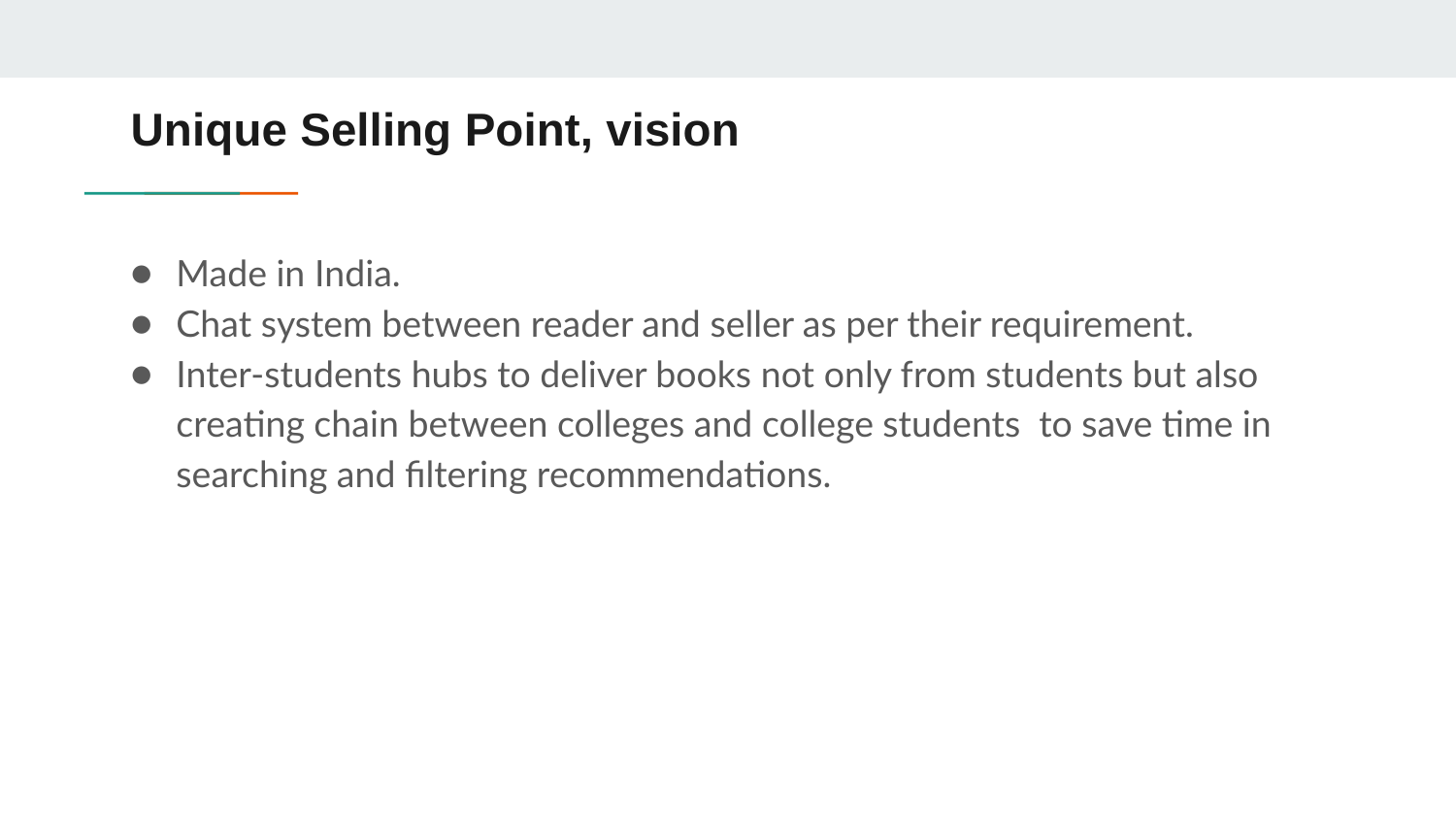

# Unique Selling Point, vision
Made in India.
Chat system between reader and seller as per their requirement.
Inter-students hubs to deliver books not only from students but also creating chain between colleges and college students  to save time in searching and filtering recommendations.